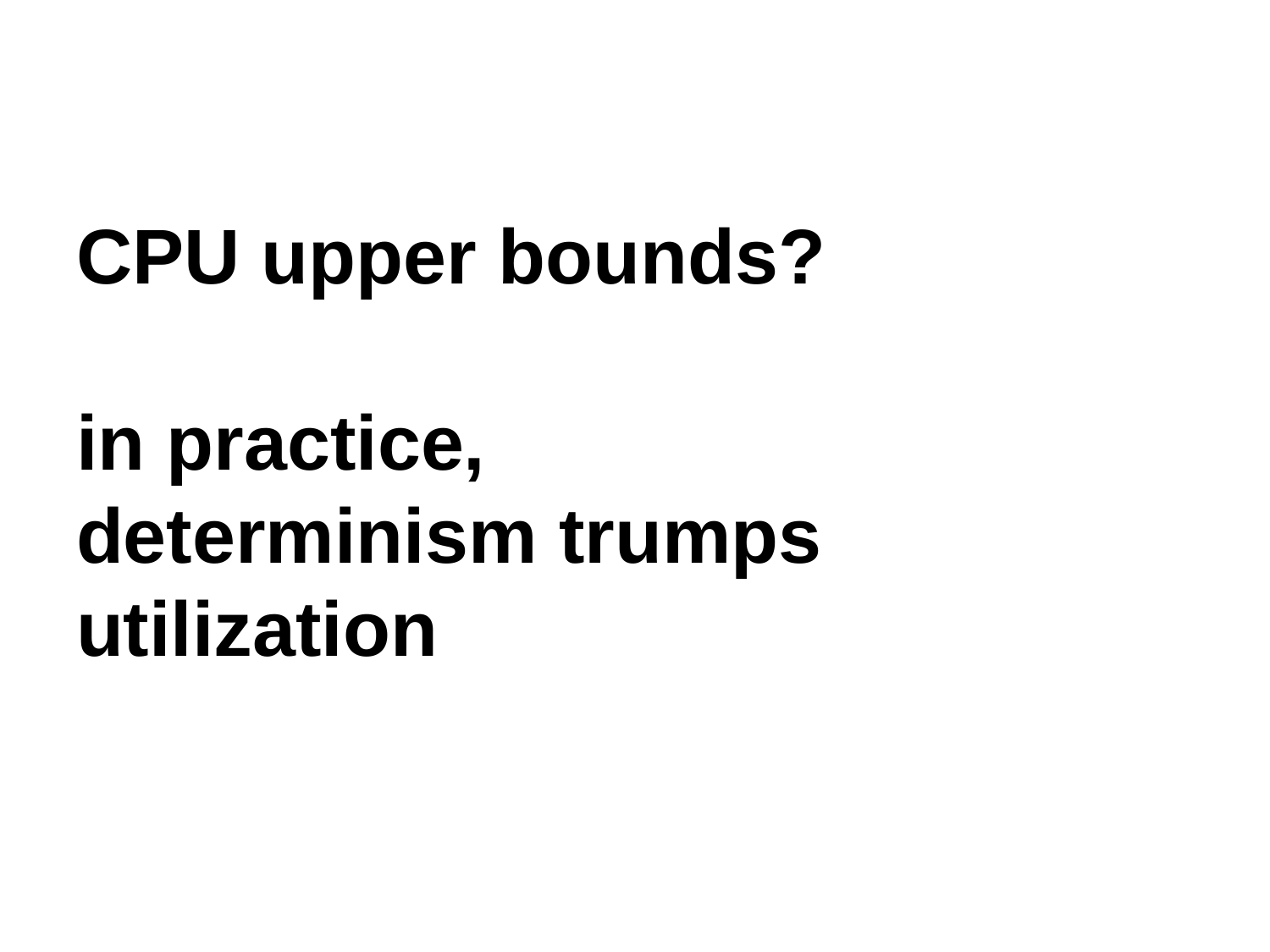

# CPU upper bounds? in practice, determinism trumps utilization